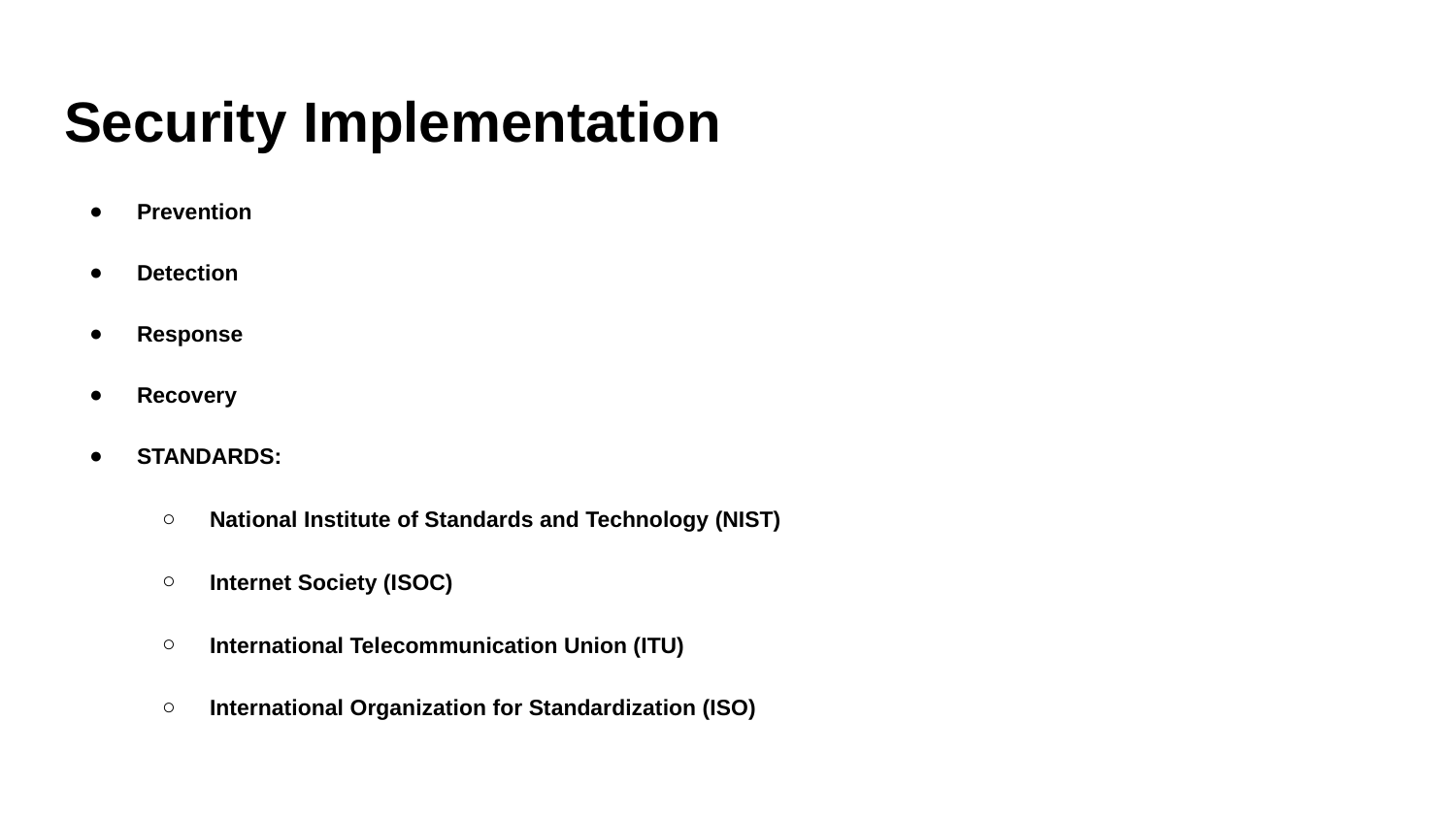

# Security Implementation
Prevention

Detection

Response

Recovery

STANDARDS:
National Institute of Standards and Technology (NIST)
Internet Society (ISOC)
International Telecommunication Union (ITU)
International Organization for Standardization (ISO)